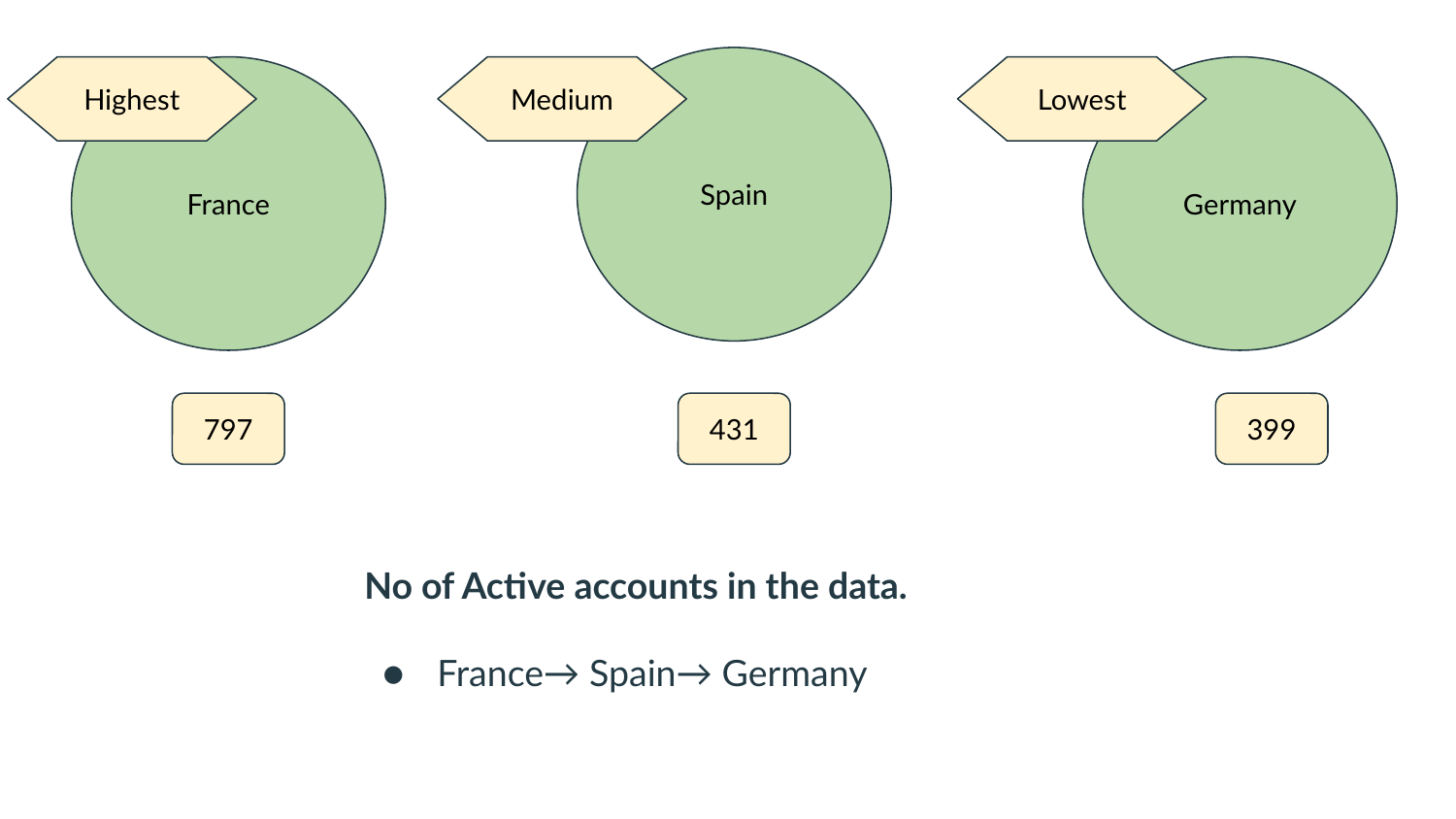

Spain
Highest
France
Medium
Lowest
Germany
797
431
399
No of Active accounts in the data.

France→ Spain→ Germany